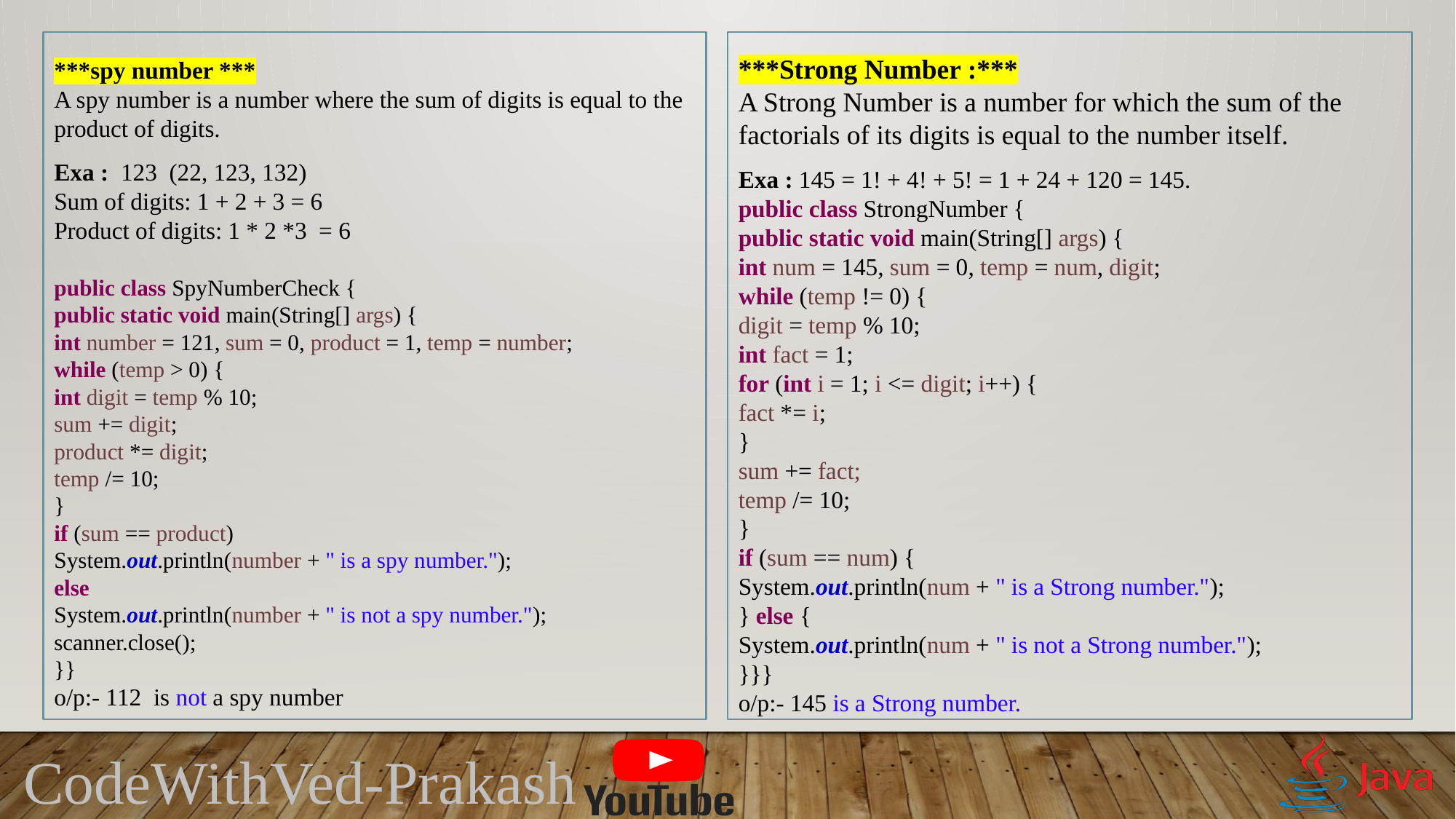

***spy number ***
A spy number is a number where the sum of digits is equal to the product of digits.
Exa :  123  (22, 123, 132)
Sum of digits: 1 + 2 + 3 = 6
Product of digits: 1 * 2 *3  = 6

public class SpyNumberCheck {
public static void main(String[] args) {
int number = 121, sum = 0, product = 1, temp = number;
while (temp > 0) {
int digit = temp % 10;
sum += digit;
product *= digit;
temp /= 10;
}
if (sum == product)
System.out.println(number + " is a spy number.");
else
System.out.println(number + " is not a spy number.");
scanner.close();
}}
o/p:- 112  is not a spy number
***Strong Number :***
A Strong Number is a number for which the sum of the factorials of its digits is equal to the number itself.
Exa : 145 = 1! + 4! + 5! = 1 + 24 + 120 = 145.
public class StrongNumber {
public static void main(String[] args) {
int num = 145, sum = 0, temp = num, digit;
while (temp != 0) {
digit = temp % 10;
int fact = 1;
for (int i = 1; i <= digit; i++) {
fact *= i;
}
sum += fact;
temp /= 10;
}
if (sum == num) {
System.out.println(num + " is a Strong number.");
} else {
System.out.println(num + " is not a Strong number.");
}}}
o/p:- 145 is a Strong number.